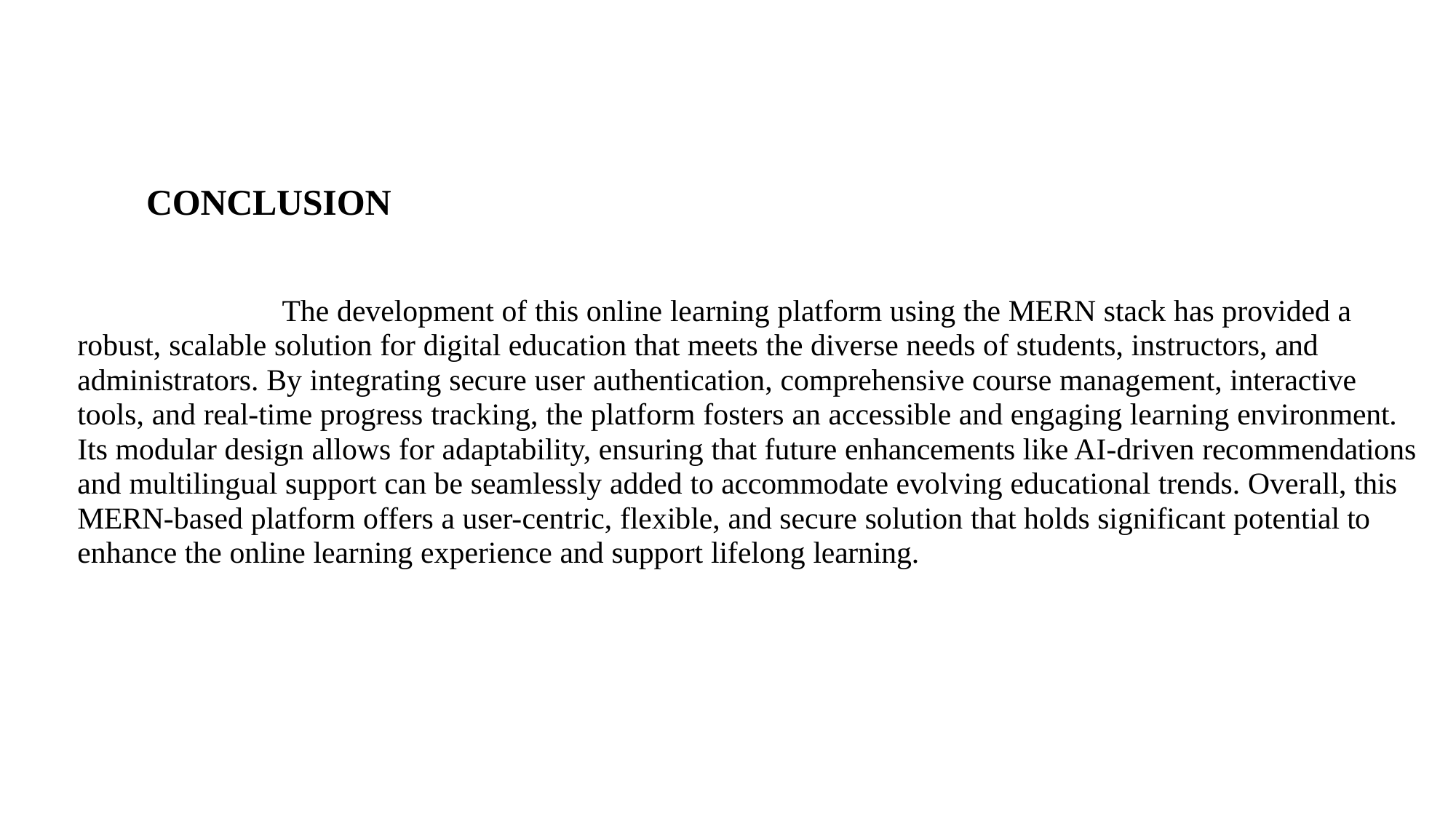

# CONCLUSION
The development of this online learning platform using the MERN stack has provided a robust, scalable solution for digital education that meets the diverse needs of students, instructors, and administrators. By integrating secure user authentication, comprehensive course management, interactive tools, and real-time progress tracking, the platform fosters an accessible and engaging learning environment. Its modular design allows for adaptability, ensuring that future enhancements like AI-driven recommendations and multilingual support can be seamlessly added to accommodate evolving educational trends. Overall, this MERN-based platform offers a user-centric, flexible, and secure solution that holds significant potential to enhance the online learning experience and support lifelong learning.